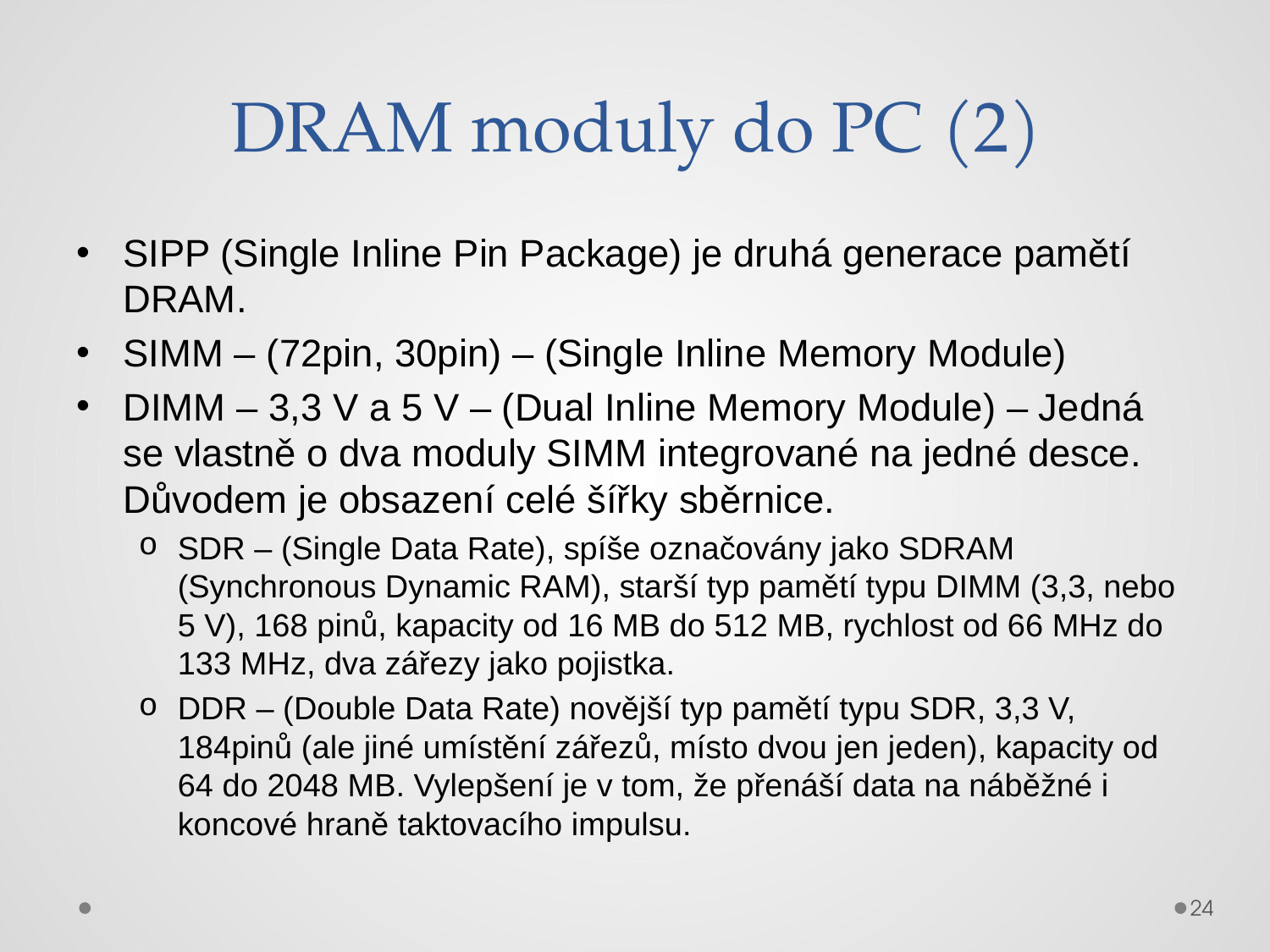

# DRAM moduly do PC (2)
SIPP (Single Inline Pin Package) je druhá generace pamětí DRAM.
SIMM – (72pin, 30pin) – (Single Inline Memory Module)
DIMM – 3,3 V a 5 V – (Dual Inline Memory Module) – Jedná se vlastně o dva moduly SIMM integrované na jedné desce. Důvodem je obsazení celé šířky sběrnice.
SDR – (Single Data Rate), spíše označovány jako SDRAM (Synchronous Dynamic RAM), starší typ pamětí typu DIMM (3,3, nebo 5 V), 168 pinů, kapacity od 16 MB do 512 MB, rychlost od 66 MHz do 133 MHz, dva zářezy jako pojistka.
DDR – (Double Data Rate) novější typ pamětí typu SDR, 3,3 V, 184pinů (ale jiné umístění zářezů, místo dvou jen jeden), kapacity od 64 do 2048 MB. Vylepšení je v tom, že přenáší data na náběžné i koncové hraně taktovacího impulsu.

24